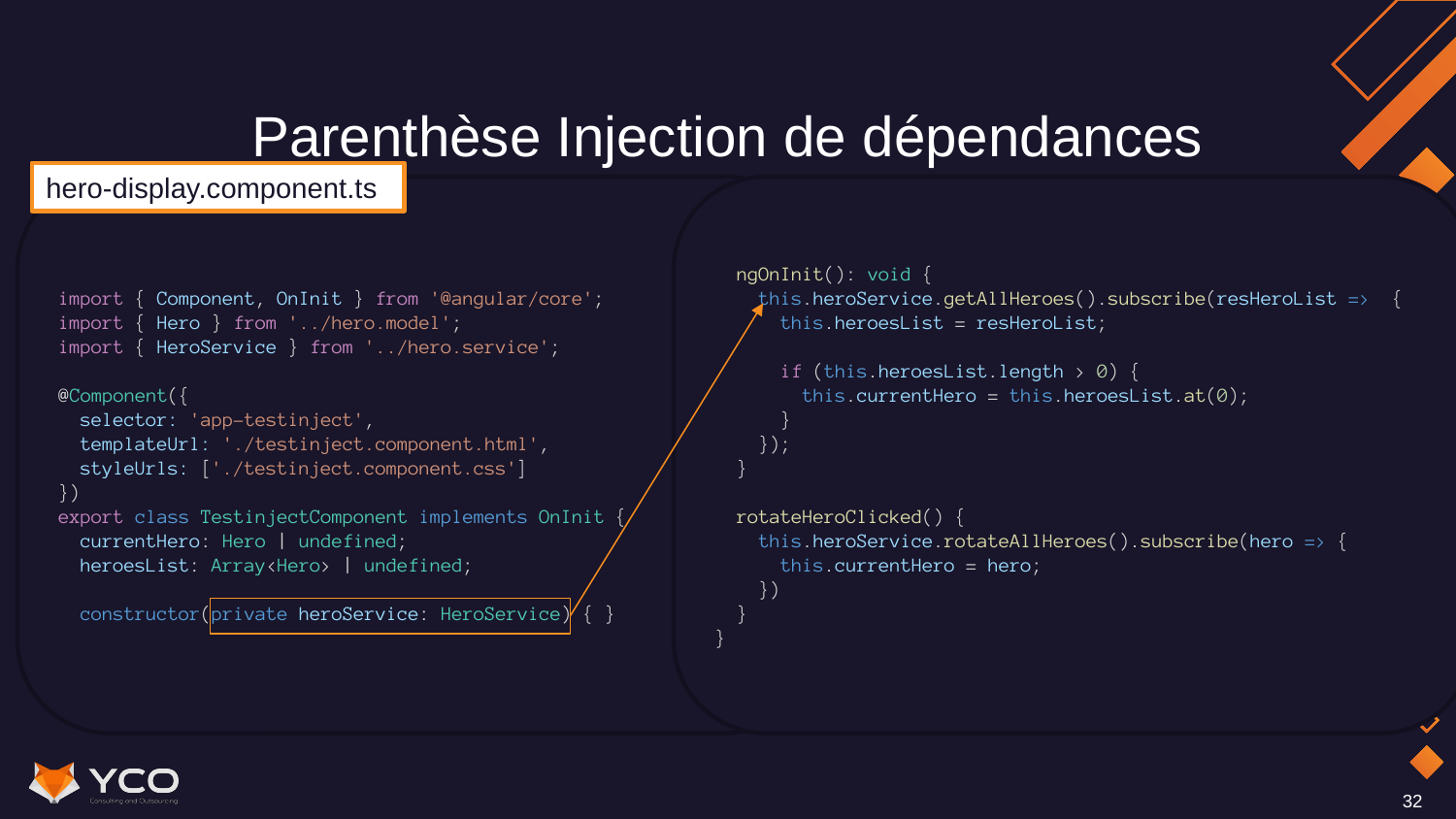

# Parenthèse Injection de dépendances
hero-display.component.ts
import { Component, OnInit } from '@angular/core';
import { Hero } from '../hero.model';
import { HeroService } from '../hero.service';
@Component({
  selector: 'app-testinject',
  templateUrl: './testinject.component.html',
  styleUrls: ['./testinject.component.css']
})
export class TestinjectComponent implements OnInit {
  currentHero: Hero | undefined;
  heroesList: Array<Hero> | undefined;
  constructor(private heroService: HeroService) { }
  ngOnInit(): void {
    this.heroService.getAllHeroes().subscribe(resHeroList =>  {
      this.heroesList = resHeroList;
      if (this.heroesList.length > 0) {
        this.currentHero = this.heroesList.at(0);
      }
    });
  }
  rotateHeroClicked() {
    this.heroService.rotateAllHeroes().subscribe(hero => {
      this.currentHero = hero;
    })
  }
}